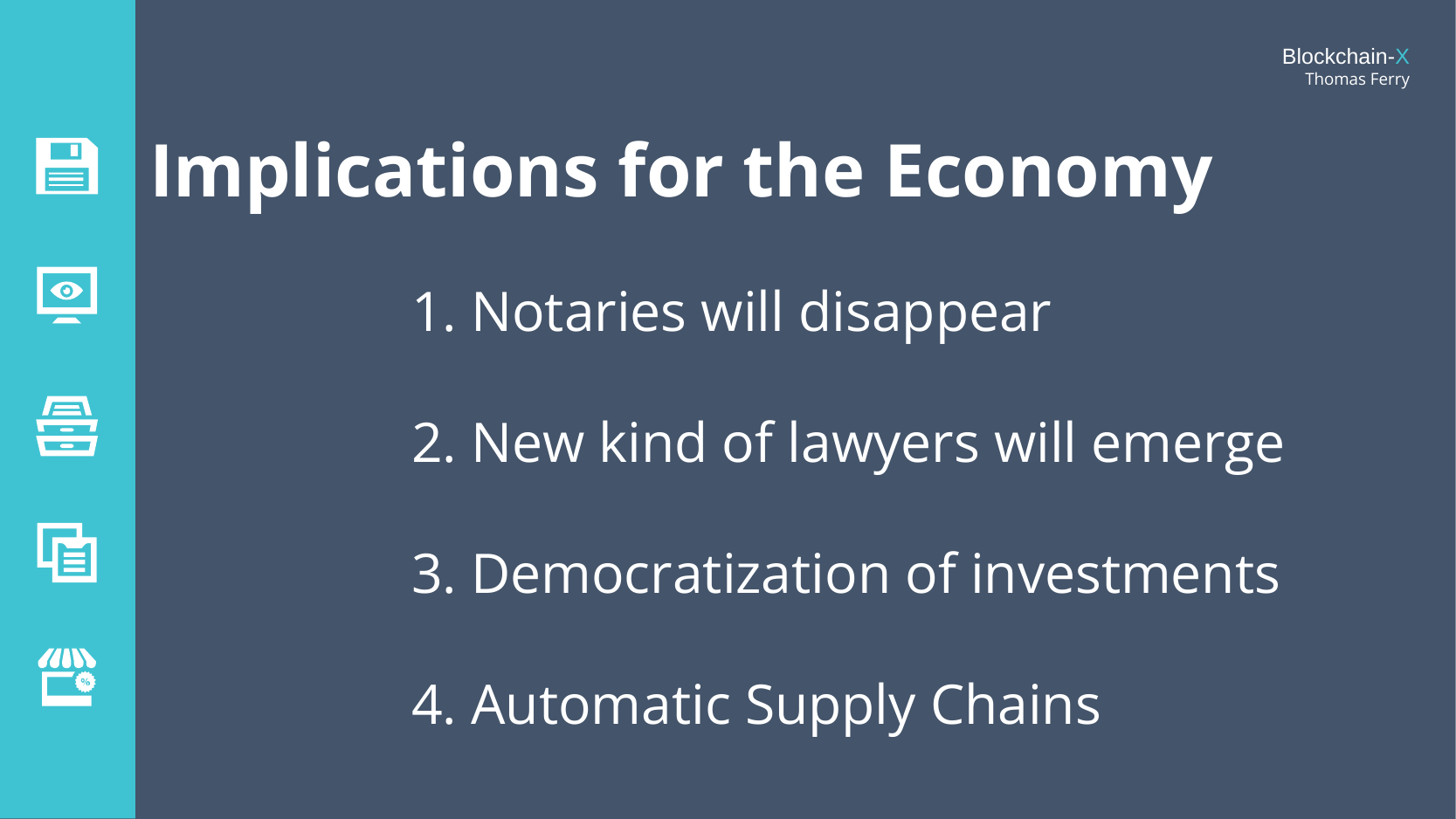

Implications for the Economy

		1. Notaries will disappear

		2. New kind of lawyers will emerge

		3. Democratization of investments

		4. Automatic Supply Chains